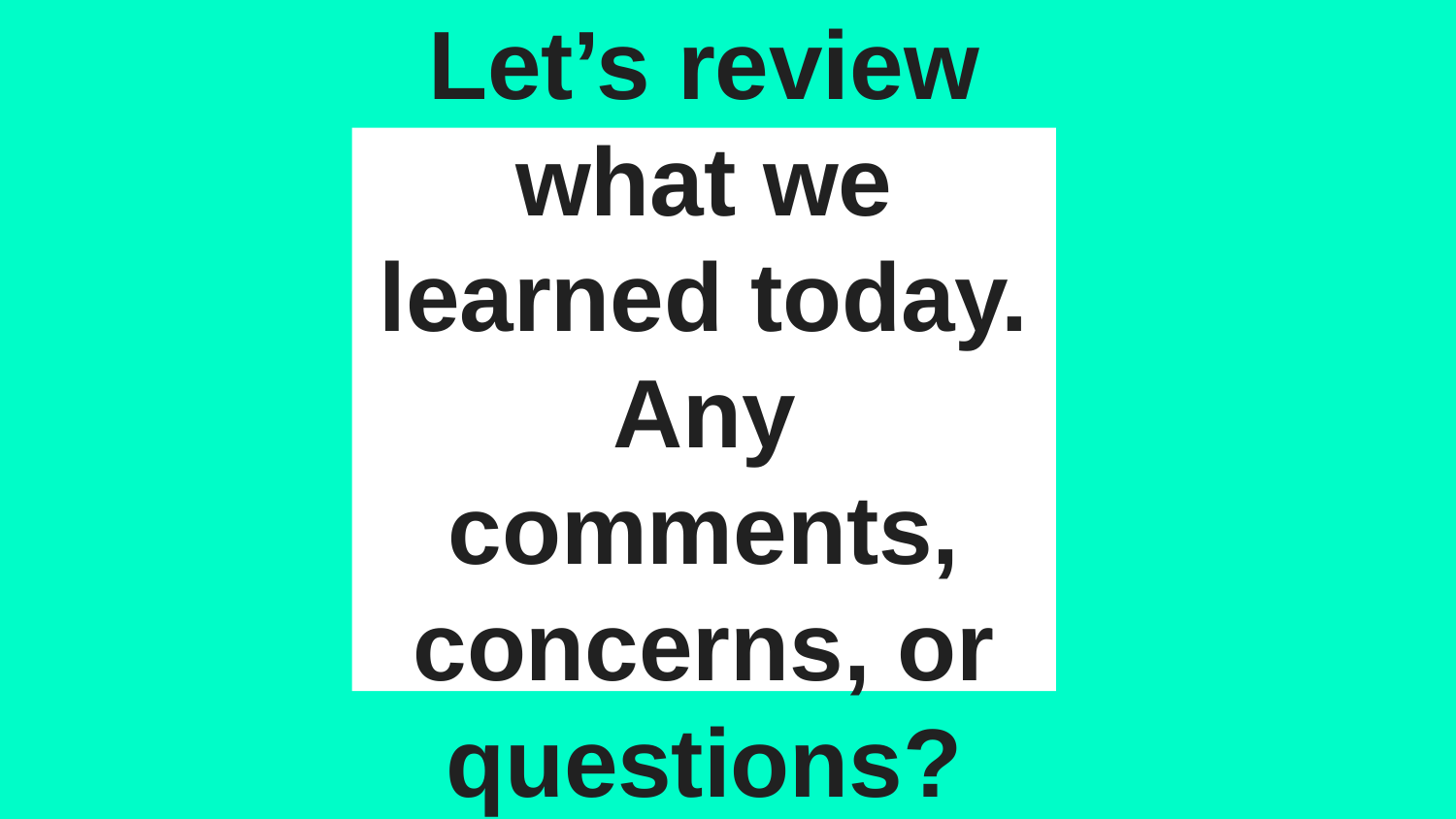

# Let’s review what we learned today. Any comments, concerns, or questions?